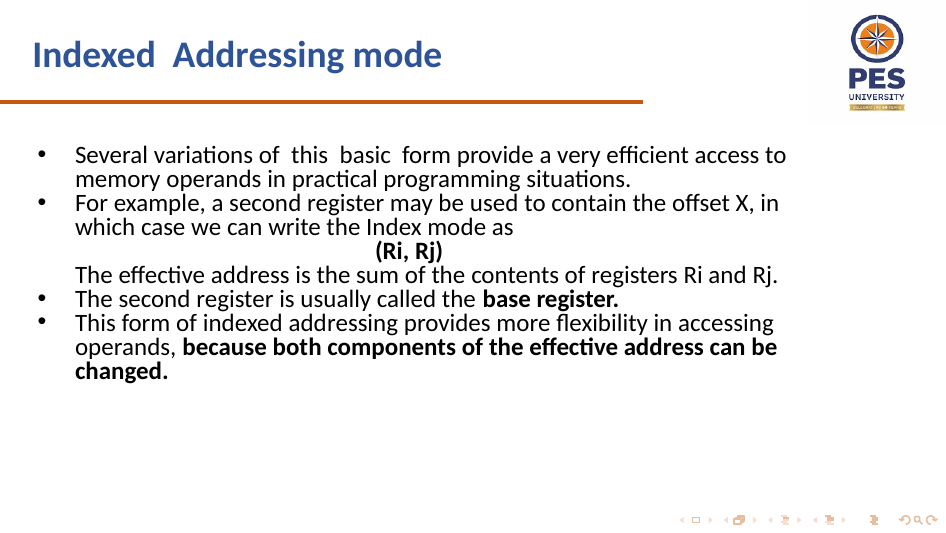

# Indexed  Addressing mode

Several variations of  this  basic  form provide a very efficient access to memory operands in practical programming situations.
For example, a second register may be used to contain the offset X, in which case we can write the Index mode as
			(Ri, Rj)
	The effective address is the sum of the contents of registers Ri and Rj.
The second register is usually called the base register.
This form of indexed addressing provides more flexibility in accessing operands, because both components of the effective address can be changed.